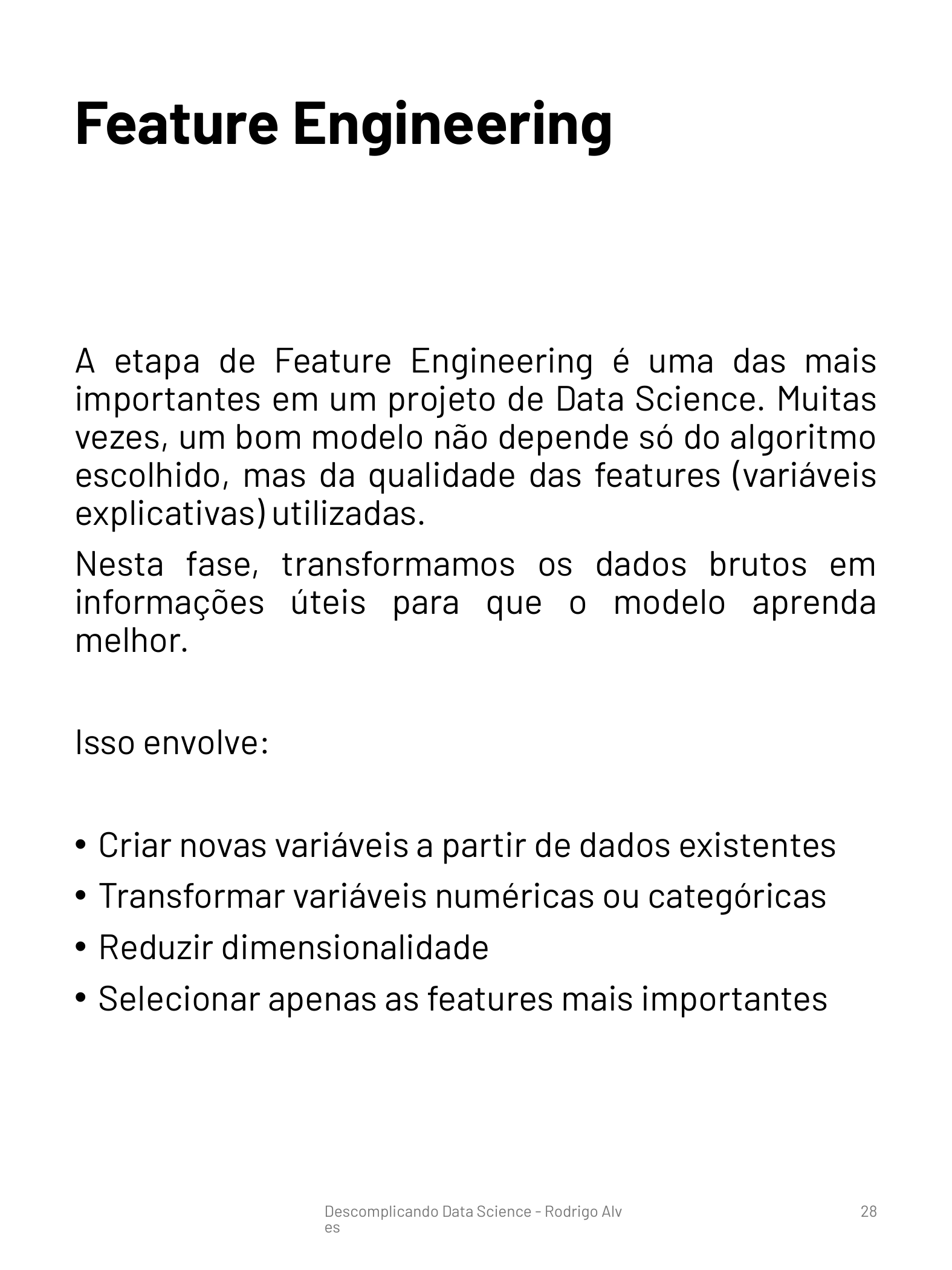

# Feature Engineering

A etapa de Feature Engineering é uma das mais importantes em um projeto de Data Science. Muitas vezes, um bom modelo não depende só do algoritmo escolhido, mas da qualidade das features (variáveis explicativas) utilizadas.
Nesta fase, transformamos os dados brutos em informações úteis para que o modelo aprenda melhor.

Isso envolve:

Criar novas variáveis a partir de dados existentes
Transformar variáveis numéricas ou categóricas
Reduzir dimensionalidade
Selecionar apenas as features mais importantes
Descomplicando Data Science - Rodrigo Alves
28